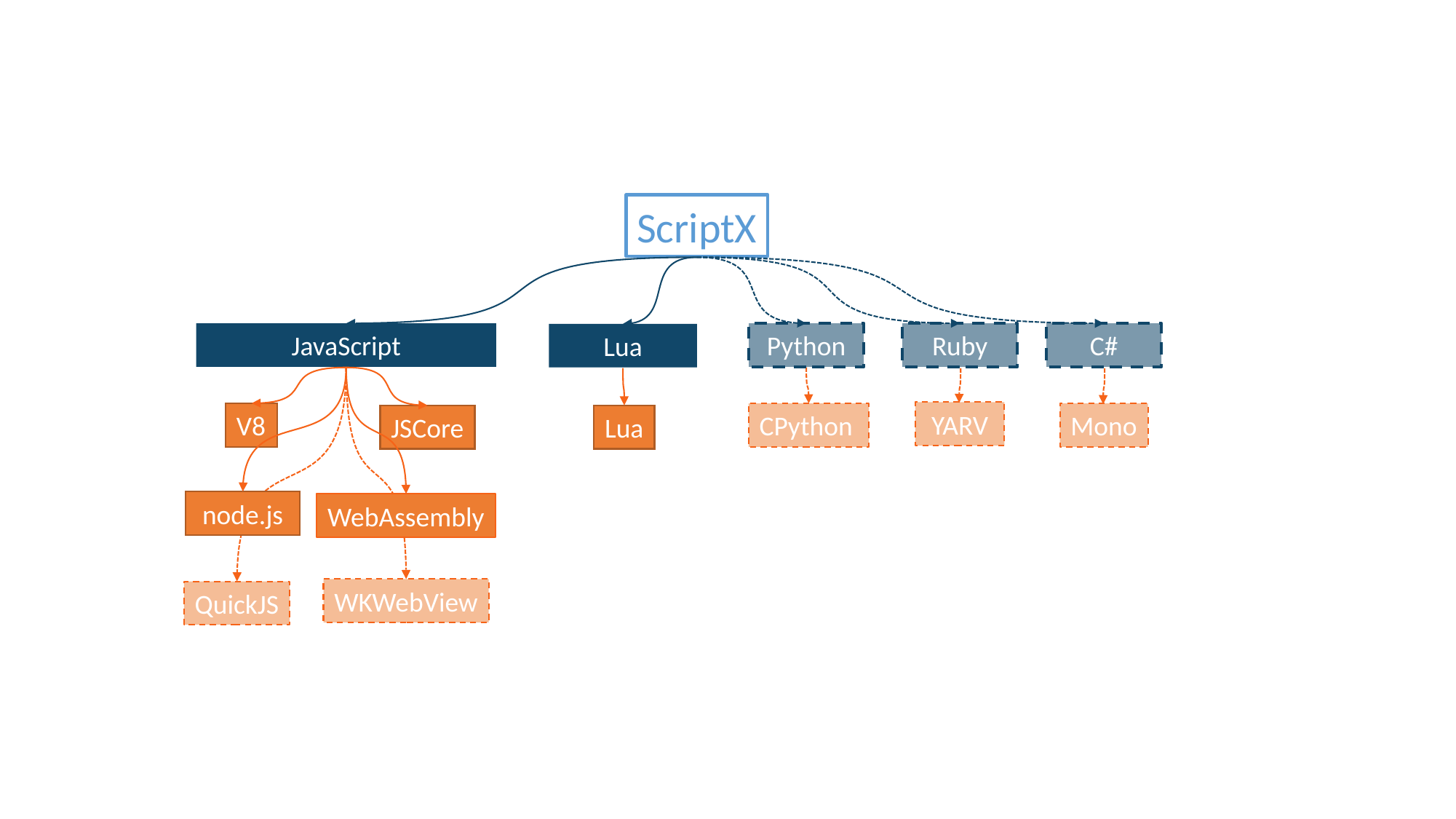

ScriptX
JavaScript
Lua
V8
JSCore
Lua
Ruby
C#
Python
Mono
WebAssembly
WKWebView
QuickJS
YARV
CPython
node.js